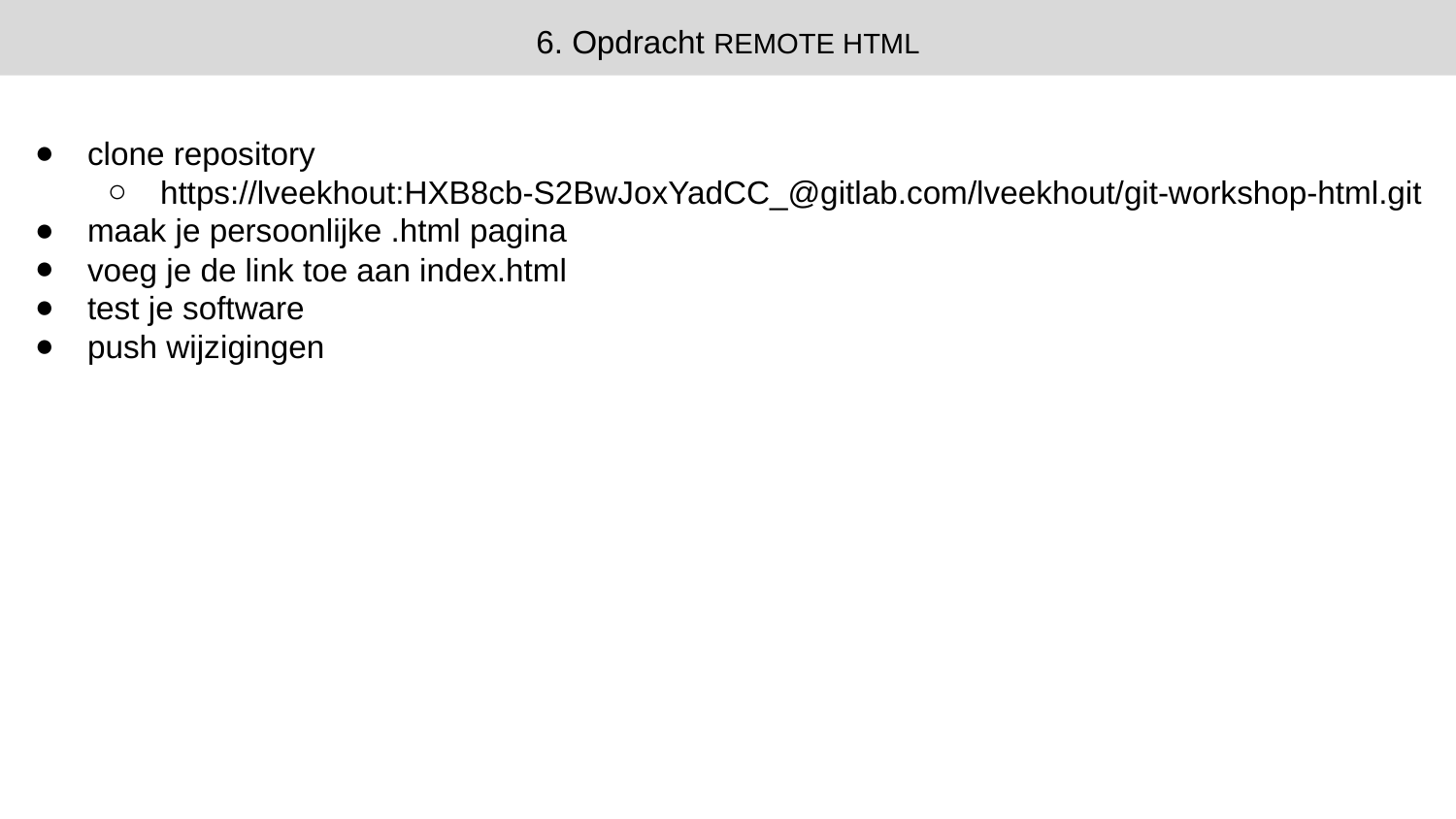

6. Opdracht REMOTE HTML
clone repository
https://lveekhout:HXB8cb-S2BwJoxYadCC_@gitlab.com/lveekhout/git-workshop-html.git
maak je persoonlijke .html pagina
voeg je de link toe aan index.html
test je software
push wijzigingen